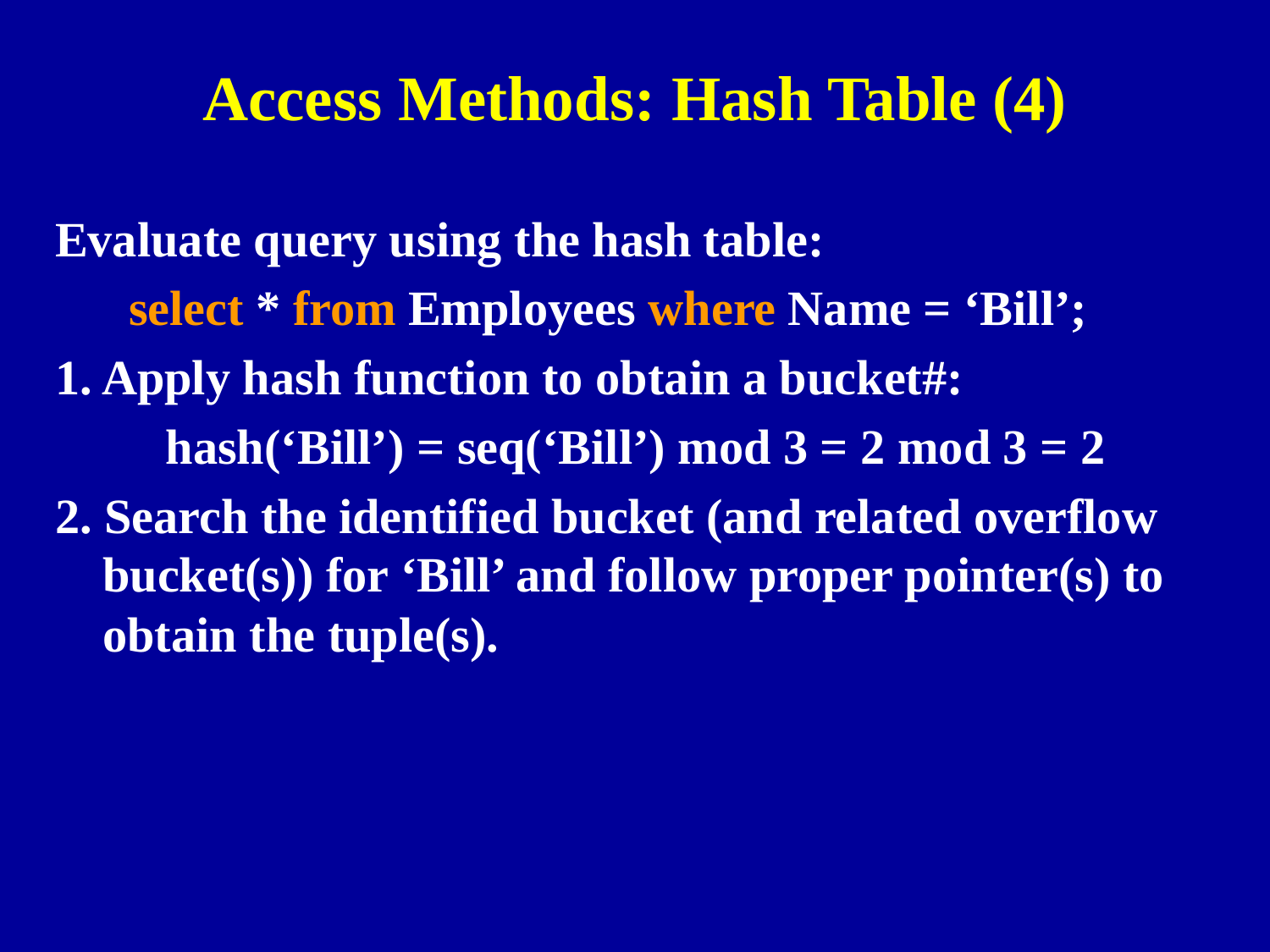

# Access Methods: Hash Table (4)
Evaluate query using the hash table:
      select * from Employees where Name = ‘Bill’;
1. Apply hash function to obtain a bucket#:
         hash(‘Bill’) = seq(‘Bill’) mod 3 = 2 mod 3 = 2
2. Search the identified bucket (and related overflow bucket(s)) for ‘Bill’ and follow proper pointer(s) to obtain the tuple(s).